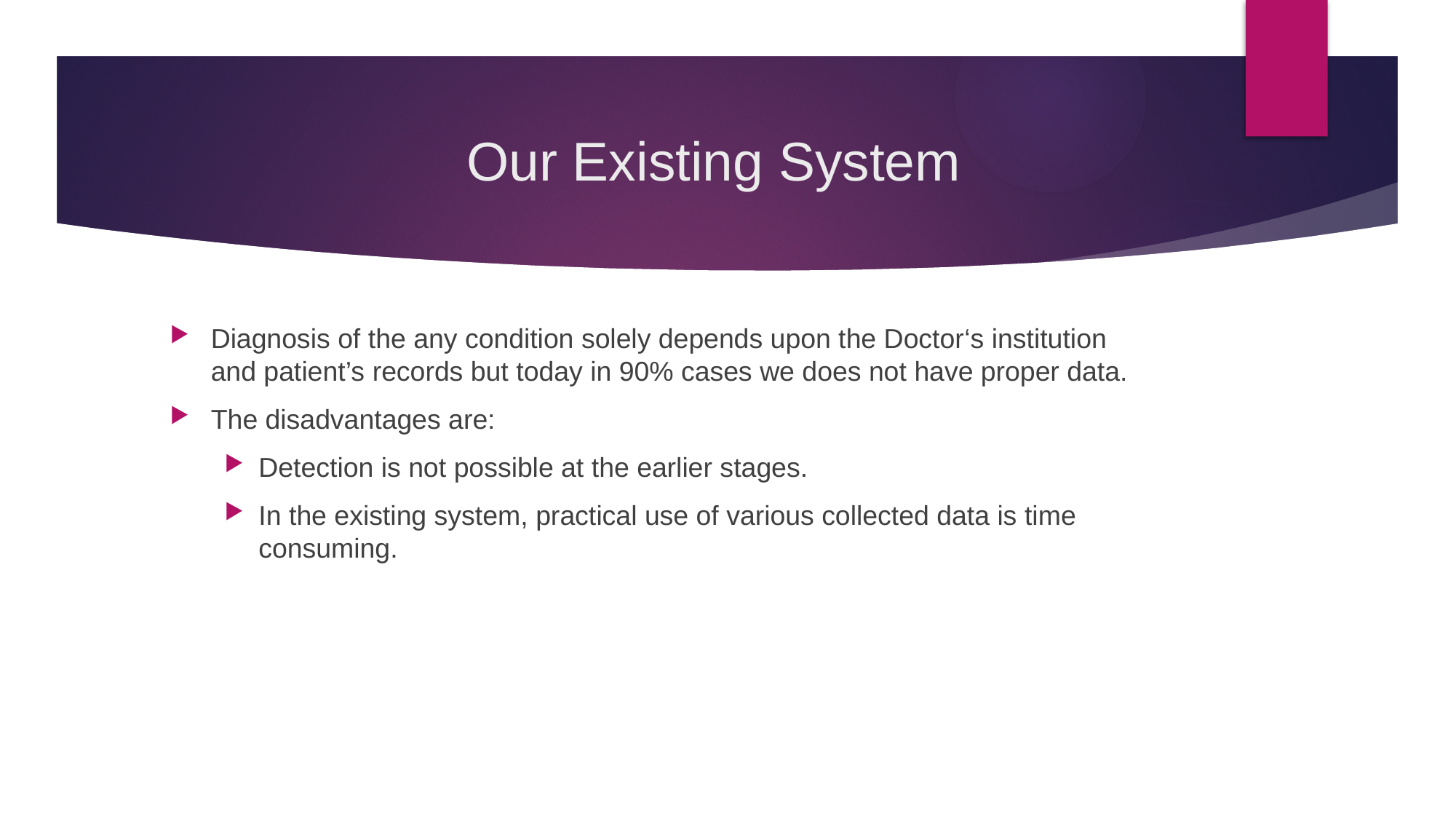

# Our Existing System
Diagnosis of the any condition solely depends upon the Doctor‘s institution and patient’s records but today in 90% cases we does not have proper data.
The disadvantages are:
Detection is not possible at the earlier stages.
In the existing system, practical use of various collected data is time consuming.